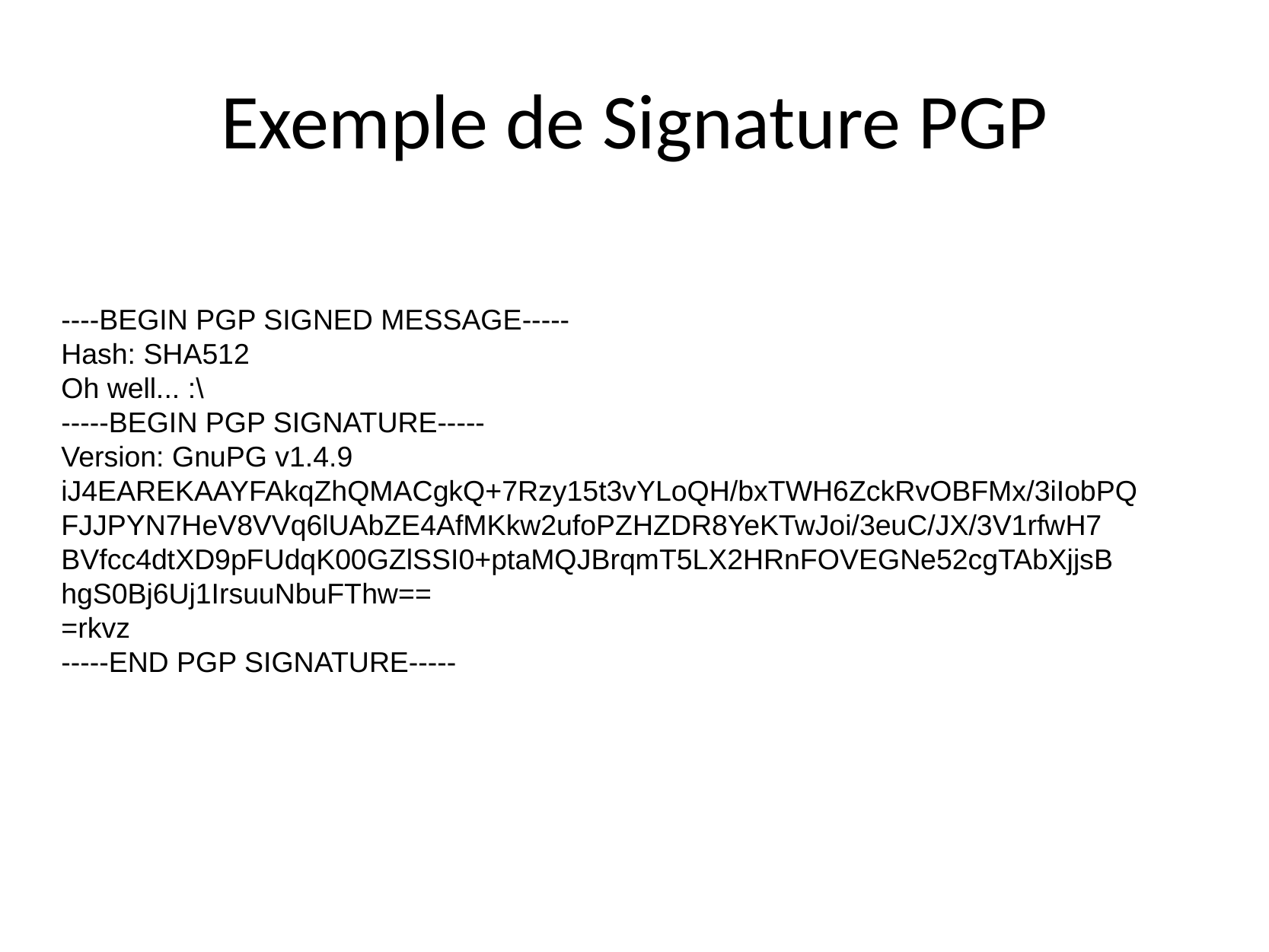

# Exemple de Signature PGP
----BEGIN PGP SIGNED MESSAGE-----
Hash: SHA512
Oh well... :\
-----BEGIN PGP SIGNATURE-----
Version: GnuPG v1.4.9
iJ4EAREKAAYFAkqZhQMACgkQ+7Rzy15t3vYLoQH/bxTWH6ZckRvOBFMx/3iIobPQ
FJJPYN7HeV8VVq6lUAbZE4AfMKkw2ufoPZHZDR8YeKTwJoi/3euC/JX/3V1rfwH7
BVfcc4dtXD9pFUdqK00GZlSSI0+ptaMQJBrqmT5LX2HRnFOVEGNe52cgTAbXjjsB
hgS0Bj6Uj1IrsuuNbuFThw==
=rkvz
-----END PGP SIGNATURE-----